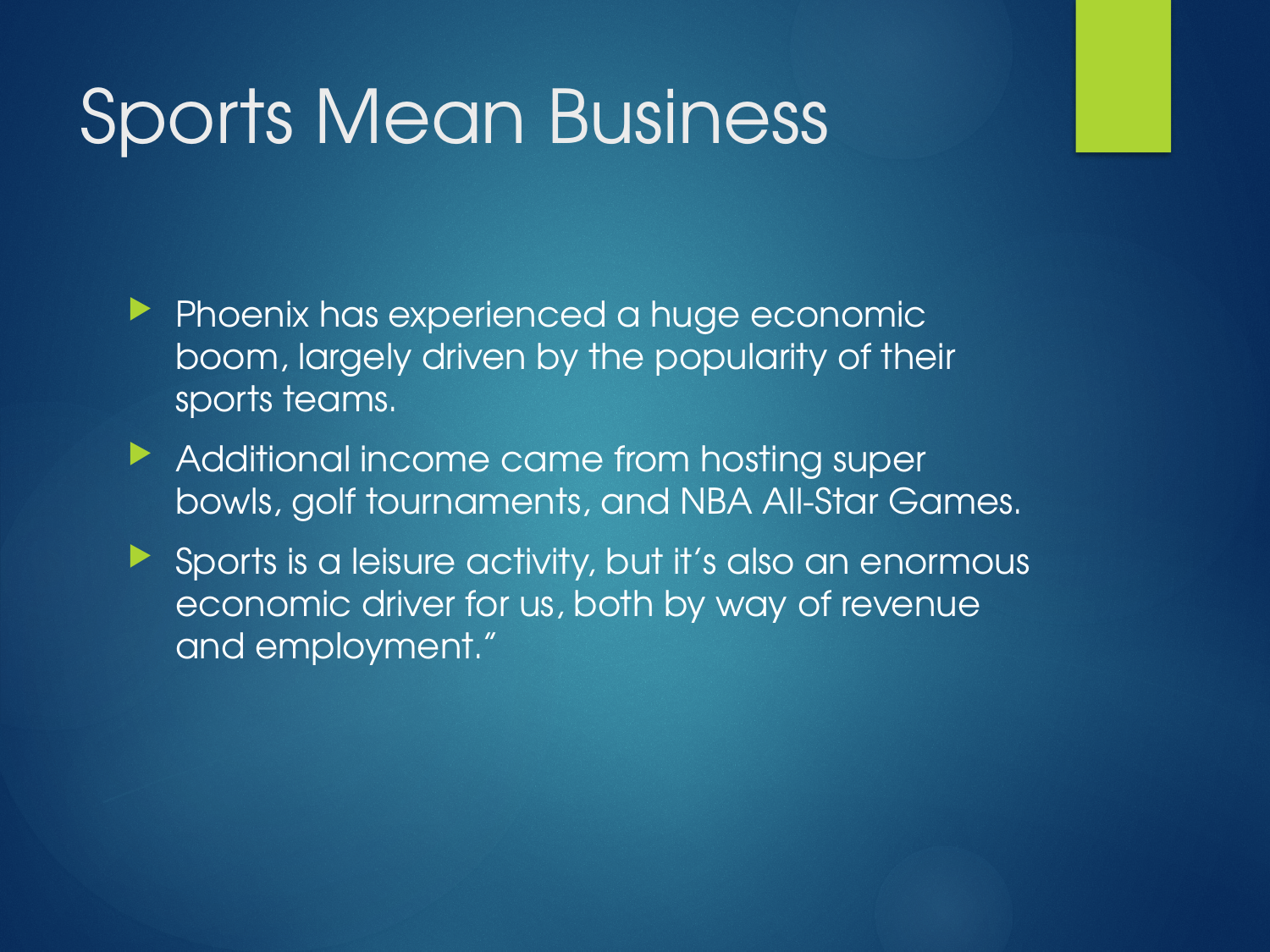

# Sports Mean Business
Phoenix has experienced a huge economic boom, largely driven by the popularity of their sports teams.
Additional income came from hosting super bowls, golf tournaments, and NBA All-Star Games.
Sports is a leisure activity, but it’s also an enormous economic driver for us, both by way of revenue and employment.”